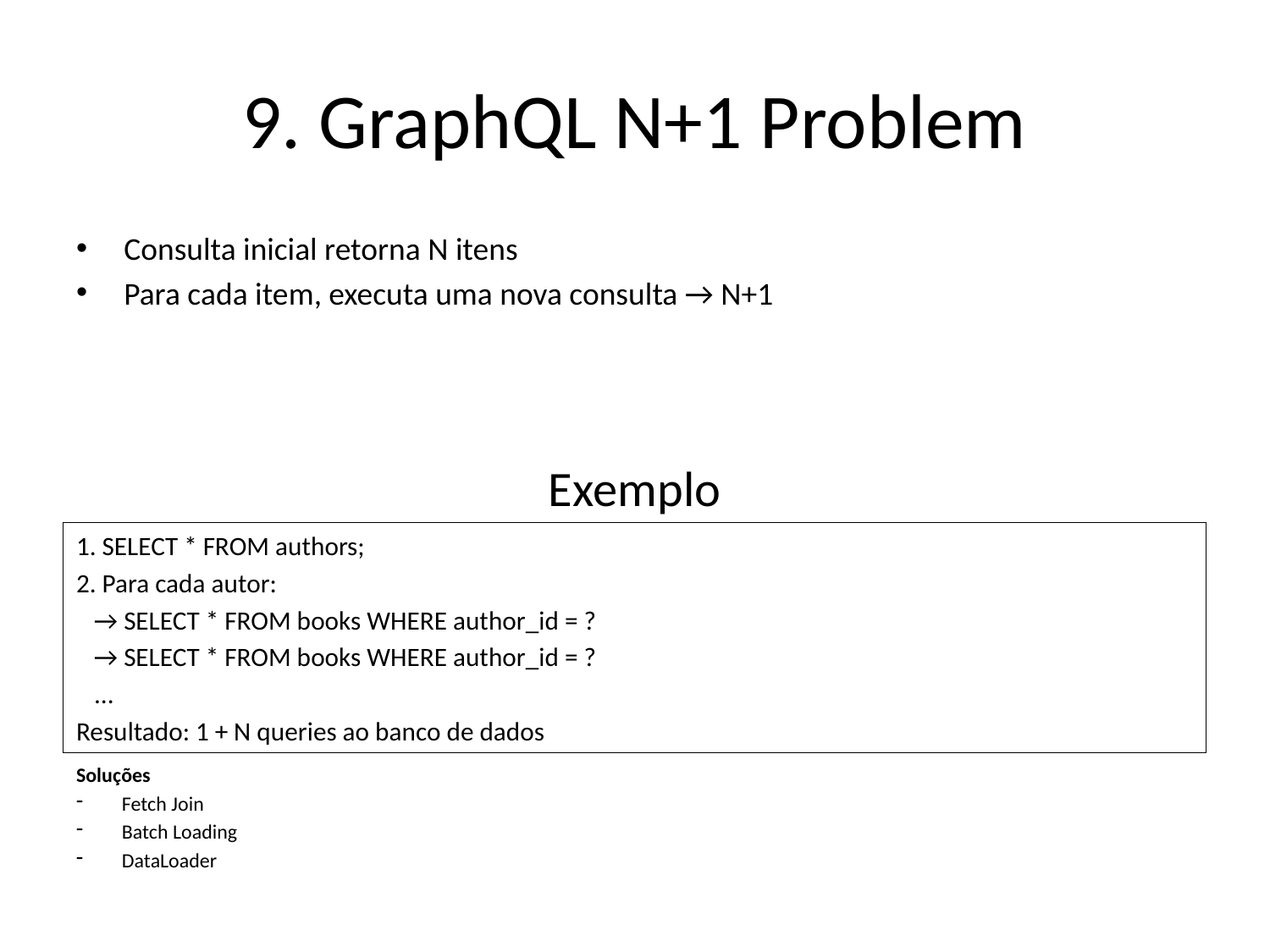

# 9. GraphQL N+1 Problem
Consulta inicial retorna N itens
Para cada item, executa uma nova consulta → N+1
Exemplo
1. SELECT * FROM authors;
2. Para cada autor:
   → SELECT * FROM books WHERE author_id = ?
   → SELECT * FROM books WHERE author_id = ?
   ...
Resultado: 1 + N queries ao banco de dados

Soluções
Fetch Join
Batch Loading
DataLoader